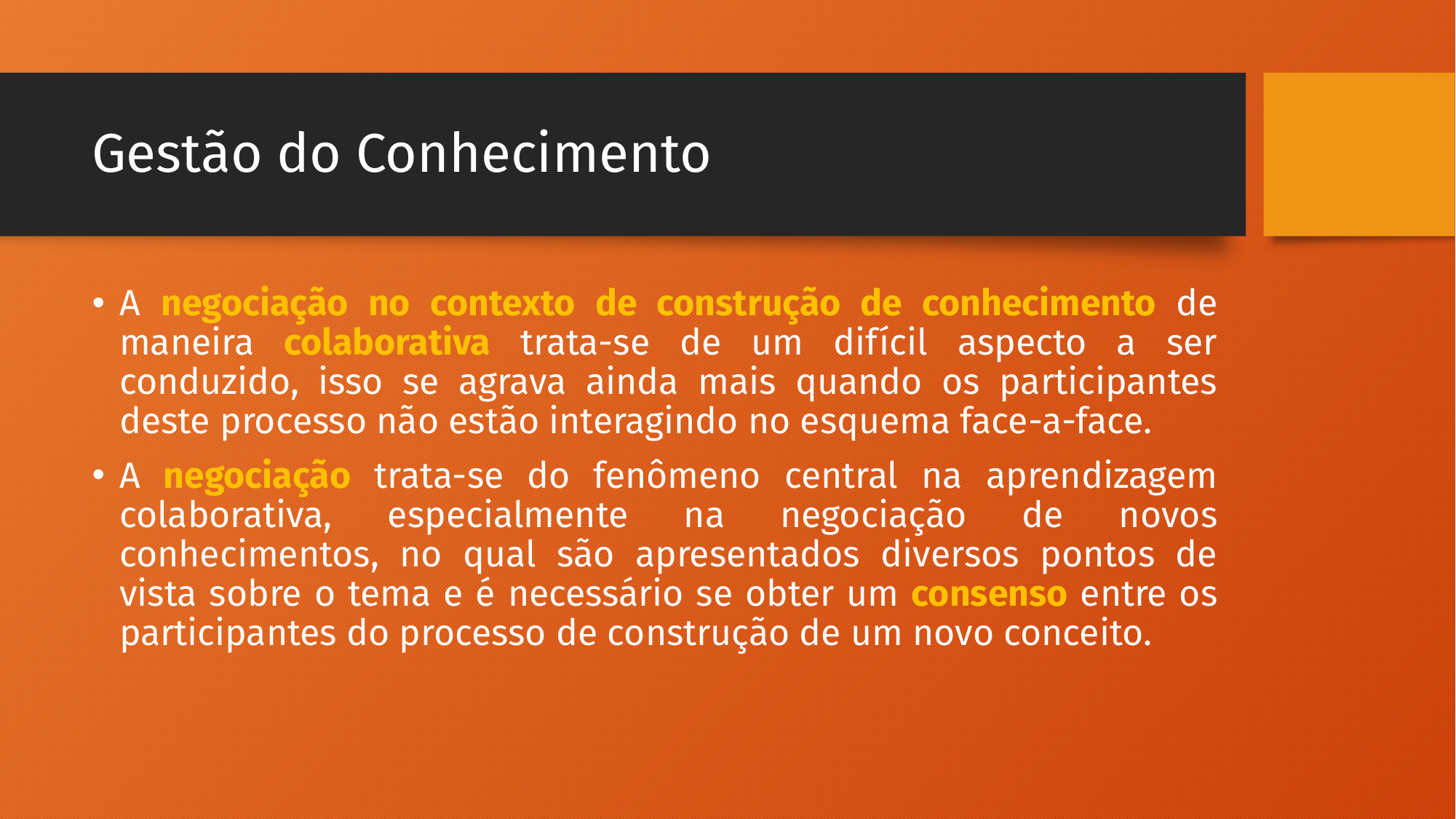

# Gestão do Conhecimento
A negociação no contexto de construção de conhecimento de maneira colaborativa trata-se de um difícil aspecto a ser conduzido, isso se agrava ainda mais quando os participantes deste processo não estão interagindo no esquema face-a-face.
A negociação trata-se do fenômeno central na aprendizagem colaborativa, especialmente na negociação de novos conhecimentos, no qual são apresentados diversos pontos de vista sobre o tema e é necessário se obter um consenso entre os participantes do processo de construção de um novo conceito.